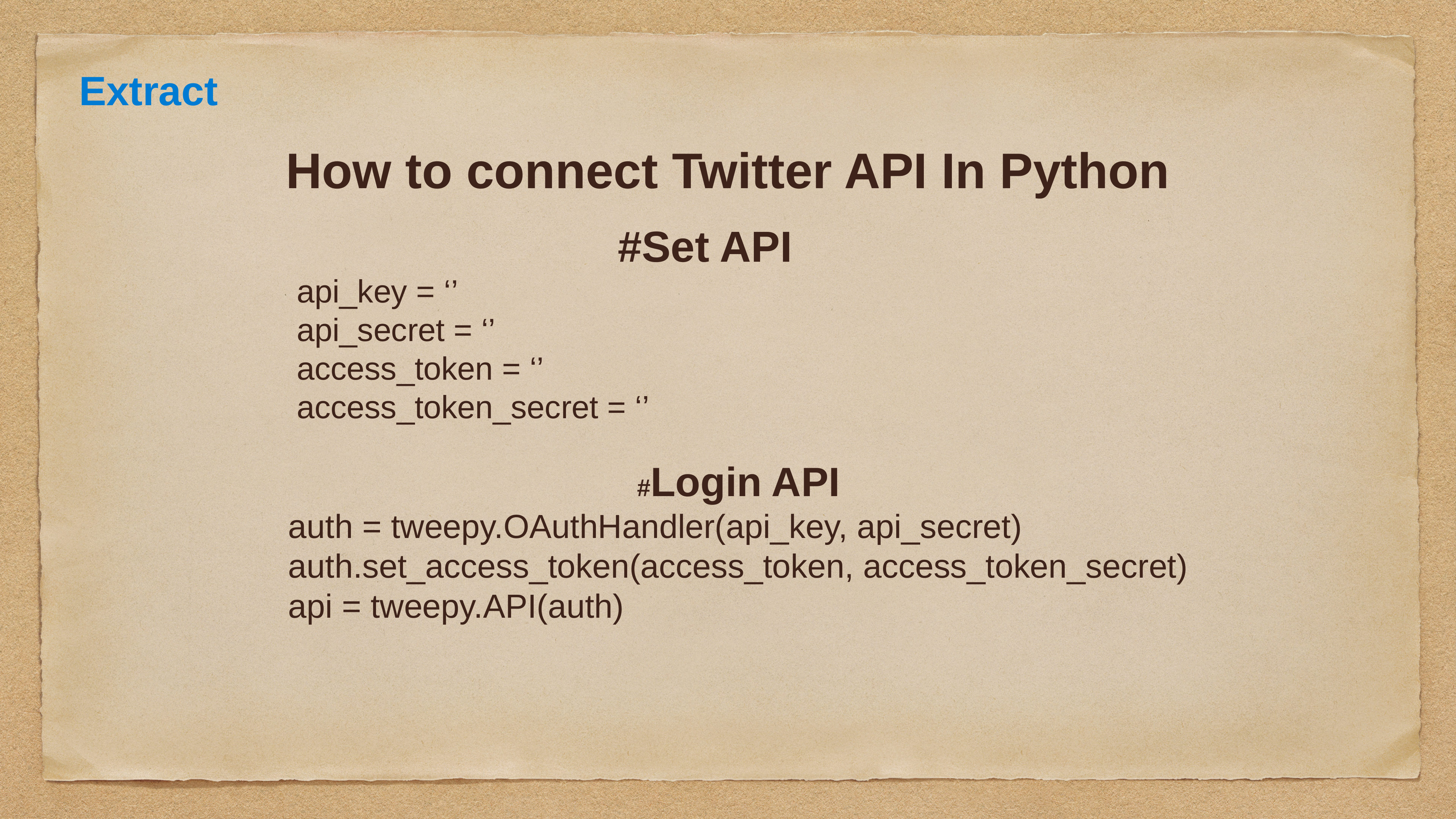

Extract

# How to connect Twitter API In Python
#Set API
api_key = ‘’
api_secret = ‘’
access_token = ‘’
access_token_secret = ‘’
#Login API
auth = tweepy.OAuthHandler(api_key, api_secret)
auth.set_access_token(access_token, access_token_secret)
api = tweepy.API(auth)
7